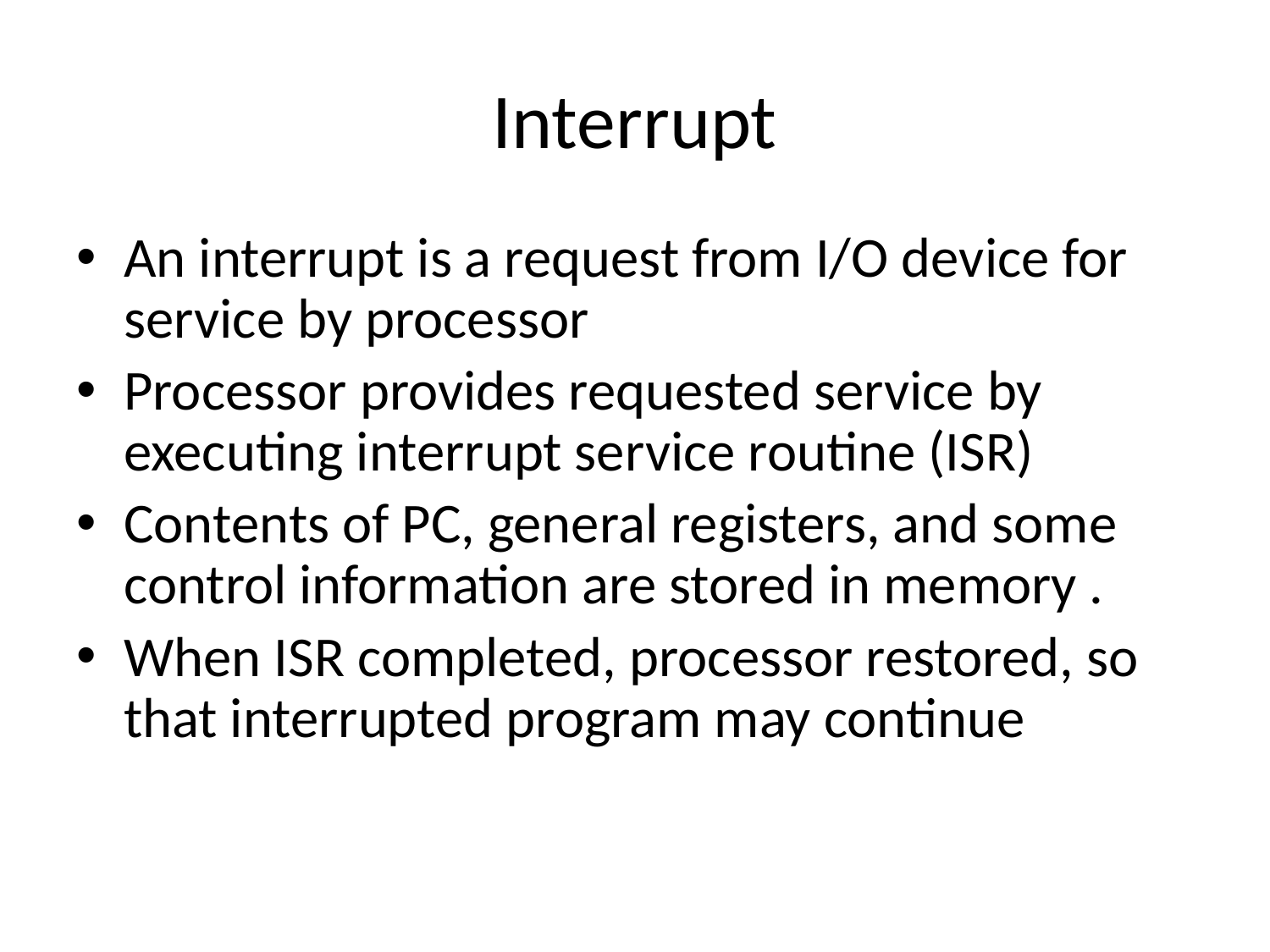

# Interrupt
An interrupt is a request from I/O device for service by processor
Processor provides requested service by executing interrupt service routine (ISR)
Contents of PC, general registers, and some control information are stored in memory .
When ISR completed, processor restored, so that interrupted program may continue